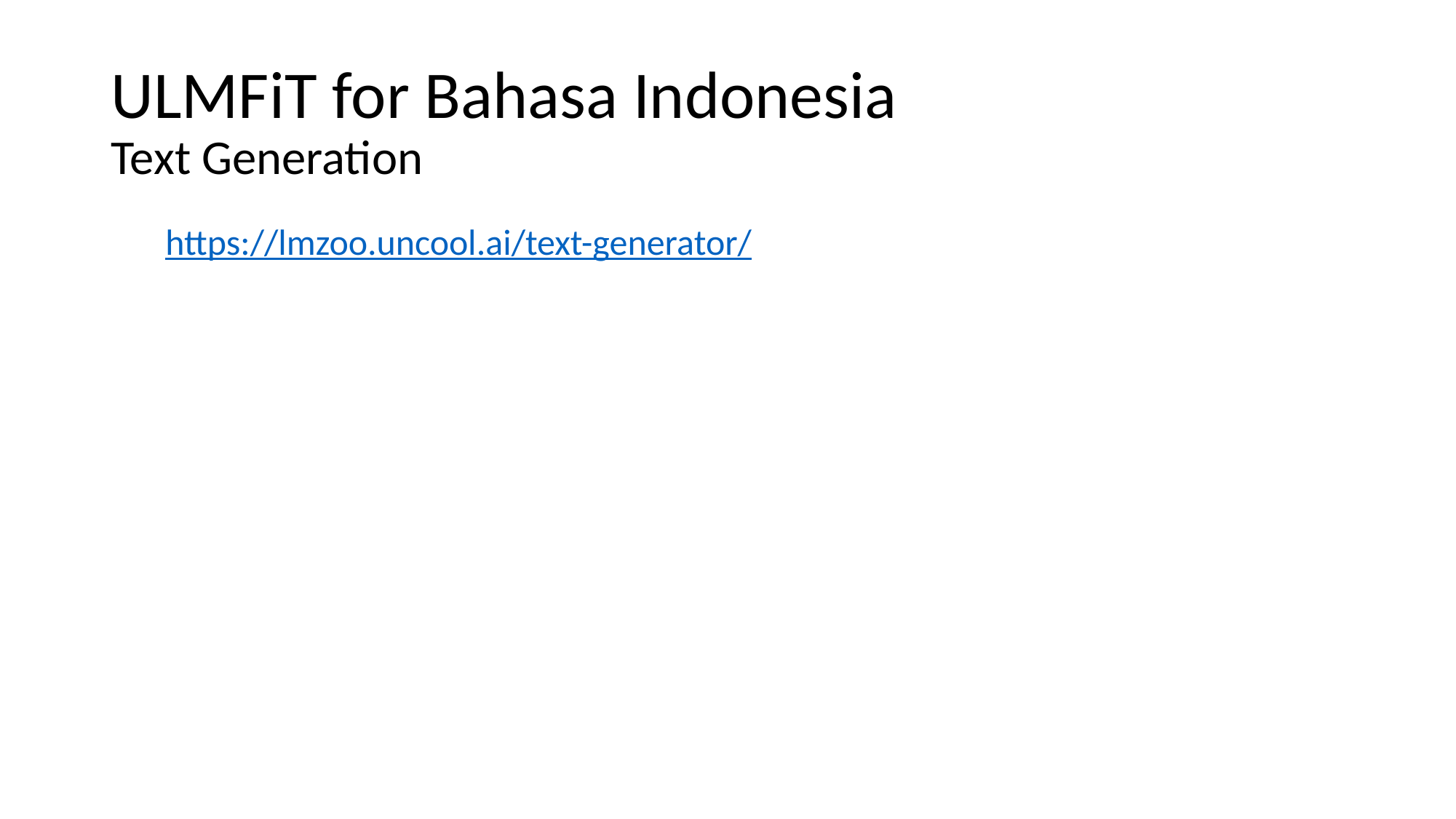

# ULMFiT for Bahasa Indonesia Text Generation
https://lmzoo.uncool.ai/text-generator/